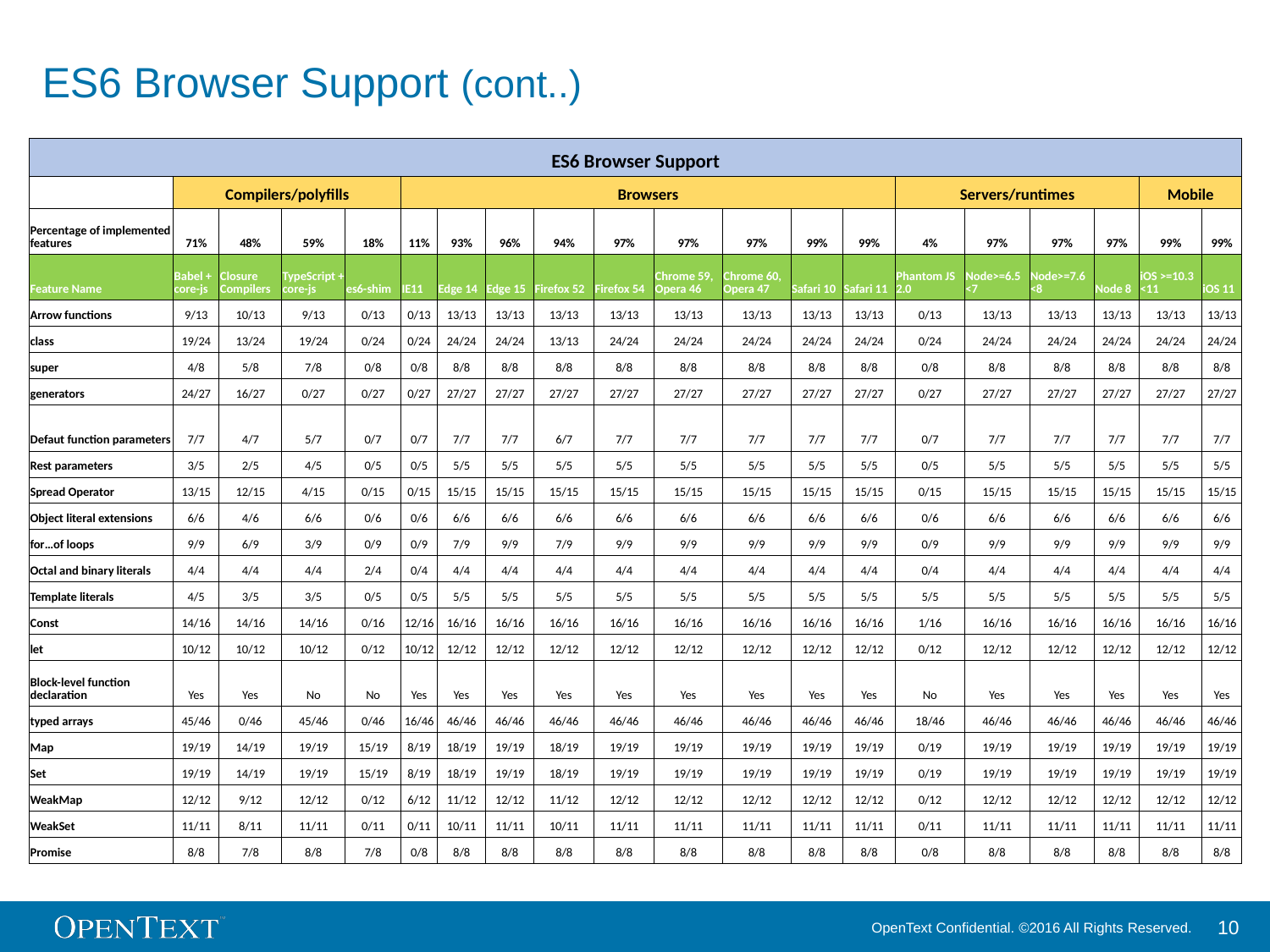

# ES6 Browser Support (cont..)
| ES6 Browser Support |  |  |  |  |  |  |  |  |  |  |  |  |  |  |  |  |  |  |  |
| --- | --- | --- | --- | --- | --- | --- | --- | --- | --- | --- | --- | --- | --- | --- | --- | --- | --- | --- | --- |
|  | Compilers/polyfills |  |  |  | Browsers |  |  |  |  |  |  |  |  | Servers/runtimes |  |  |  | Mobile |  |
| Percentage of implemented features | 71% | 48% | 59% | 18% | 11% | 93% | 96% | 94% | 97% | 97% | 97% | 99% | 99% | 4% | 97% | 97% | 97% | 99% | 99% |
| Feature Name | Babel + core-js | Closure Compilers | TypeScript + core-js | es6-shim | IE11 | Edge 14 | Edge 15 | Firefox 52 | Firefox 54 | Chrome 59, Opera 46 | Chrome 60, Opera 47 | Safari 10 | Safari 11 | Phantom JS 2.0 | Node>=6.5 <7 | Node>=7.6 <8 | Node 8 | iOS >=10.3 <11 | iOS 11 |
| Arrow functions | 9/13 | 10/13 | 9/13 | 0/13 | 0/13 | 13/13 | 13/13 | 13/13 | 13/13 | 13/13 | 13/13 | 13/13 | 13/13 | 0/13 | 13/13 | 13/13 | 13/13 | 13/13 | 13/13 |
| class | 19/24 | 13/24 | 19/24 | 0/24 | 0/24 | 24/24 | 24/24 | 13/13 | 24/24 | 24/24 | 24/24 | 24/24 | 24/24 | 0/24 | 24/24 | 24/24 | 24/24 | 24/24 | 24/24 |
| super | 4/8 | 5/8 | 7/8 | 0/8 | 0/8 | 8/8 | 8/8 | 8/8 | 8/8 | 8/8 | 8/8 | 8/8 | 8/8 | 0/8 | 8/8 | 8/8 | 8/8 | 8/8 | 8/8 |
| generators | 24/27 | 16/27 | 0/27 | 0/27 | 0/27 | 27/27 | 27/27 | 27/27 | 27/27 | 27/27 | 27/27 | 27/27 | 27/27 | 0/27 | 27/27 | 27/27 | 27/27 | 27/27 | 27/27 |
| Defaut function parameters | 7/7 | 4/7 | 5/7 | 0/7 | 0/7 | 7/7 | 7/7 | 6/7 | 7/7 | 7/7 | 7/7 | 7/7 | 7/7 | 0/7 | 7/7 | 7/7 | 7/7 | 7/7 | 7/7 |
| Rest parameters | 3/5 | 2/5 | 4/5 | 0/5 | 0/5 | 5/5 | 5/5 | 5/5 | 5/5 | 5/5 | 5/5 | 5/5 | 5/5 | 0/5 | 5/5 | 5/5 | 5/5 | 5/5 | 5/5 |
| Spread Operator | 13/15 | 12/15 | 4/15 | 0/15 | 0/15 | 15/15 | 15/15 | 15/15 | 15/15 | 15/15 | 15/15 | 15/15 | 15/15 | 0/15 | 15/15 | 15/15 | 15/15 | 15/15 | 15/15 |
| Object literal extensions | 6/6 | 4/6 | 6/6 | 0/6 | 0/6 | 6/6 | 6/6 | 6/6 | 6/6 | 6/6 | 6/6 | 6/6 | 6/6 | 0/6 | 6/6 | 6/6 | 6/6 | 6/6 | 6/6 |
| for…of loops | 9/9 | 6/9 | 3/9 | 0/9 | 0/9 | 7/9 | 9/9 | 7/9 | 9/9 | 9/9 | 9/9 | 9/9 | 9/9 | 0/9 | 9/9 | 9/9 | 9/9 | 9/9 | 9/9 |
| Octal and binary literals | 4/4 | 4/4 | 4/4 | 2/4 | 0/4 | 4/4 | 4/4 | 4/4 | 4/4 | 4/4 | 4/4 | 4/4 | 4/4 | 0/4 | 4/4 | 4/4 | 4/4 | 4/4 | 4/4 |
| Template literals | 4/5 | 3/5 | 3/5 | 0/5 | 0/5 | 5/5 | 5/5 | 5/5 | 5/5 | 5/5 | 5/5 | 5/5 | 5/5 | 5/5 | 5/5 | 5/5 | 5/5 | 5/5 | 5/5 |
| Const | 14/16 | 14/16 | 14/16 | 0/16 | 12/16 | 16/16 | 16/16 | 16/16 | 16/16 | 16/16 | 16/16 | 16/16 | 16/16 | 1/16 | 16/16 | 16/16 | 16/16 | 16/16 | 16/16 |
| let | 10/12 | 10/12 | 10/12 | 0/12 | 10/12 | 12/12 | 12/12 | 12/12 | 12/12 | 12/12 | 12/12 | 12/12 | 12/12 | 0/12 | 12/12 | 12/12 | 12/12 | 12/12 | 12/12 |
| Block-level function declaration | Yes | Yes | No | No | Yes | Yes | Yes | Yes | Yes | Yes | Yes | Yes | Yes | No | Yes | Yes | Yes | Yes | Yes |
| typed arrays | 45/46 | 0/46 | 45/46 | 0/46 | 16/46 | 46/46 | 46/46 | 46/46 | 46/46 | 46/46 | 46/46 | 46/46 | 46/46 | 18/46 | 46/46 | 46/46 | 46/46 | 46/46 | 46/46 |
| Map | 19/19 | 14/19 | 19/19 | 15/19 | 8/19 | 18/19 | 19/19 | 18/19 | 19/19 | 19/19 | 19/19 | 19/19 | 19/19 | 0/19 | 19/19 | 19/19 | 19/19 | 19/19 | 19/19 |
| Set | 19/19 | 14/19 | 19/19 | 15/19 | 8/19 | 18/19 | 19/19 | 18/19 | 19/19 | 19/19 | 19/19 | 19/19 | 19/19 | 0/19 | 19/19 | 19/19 | 19/19 | 19/19 | 19/19 |
| WeakMap | 12/12 | 9/12 | 12/12 | 0/12 | 6/12 | 11/12 | 12/12 | 11/12 | 12/12 | 12/12 | 12/12 | 12/12 | 12/12 | 0/12 | 12/12 | 12/12 | 12/12 | 12/12 | 12/12 |
| WeakSet | 11/11 | 8/11 | 11/11 | 0/11 | 0/11 | 10/11 | 11/11 | 10/11 | 11/11 | 11/11 | 11/11 | 11/11 | 11/11 | 0/11 | 11/11 | 11/11 | 11/11 | 11/11 | 11/11 |
| Promise | 8/8 | 7/8 | 8/8 | 7/8 | 0/8 | 8/8 | 8/8 | 8/8 | 8/8 | 8/8 | 8/8 | 8/8 | 8/8 | 0/8 | 8/8 | 8/8 | 8/8 | 8/8 | 8/8 |